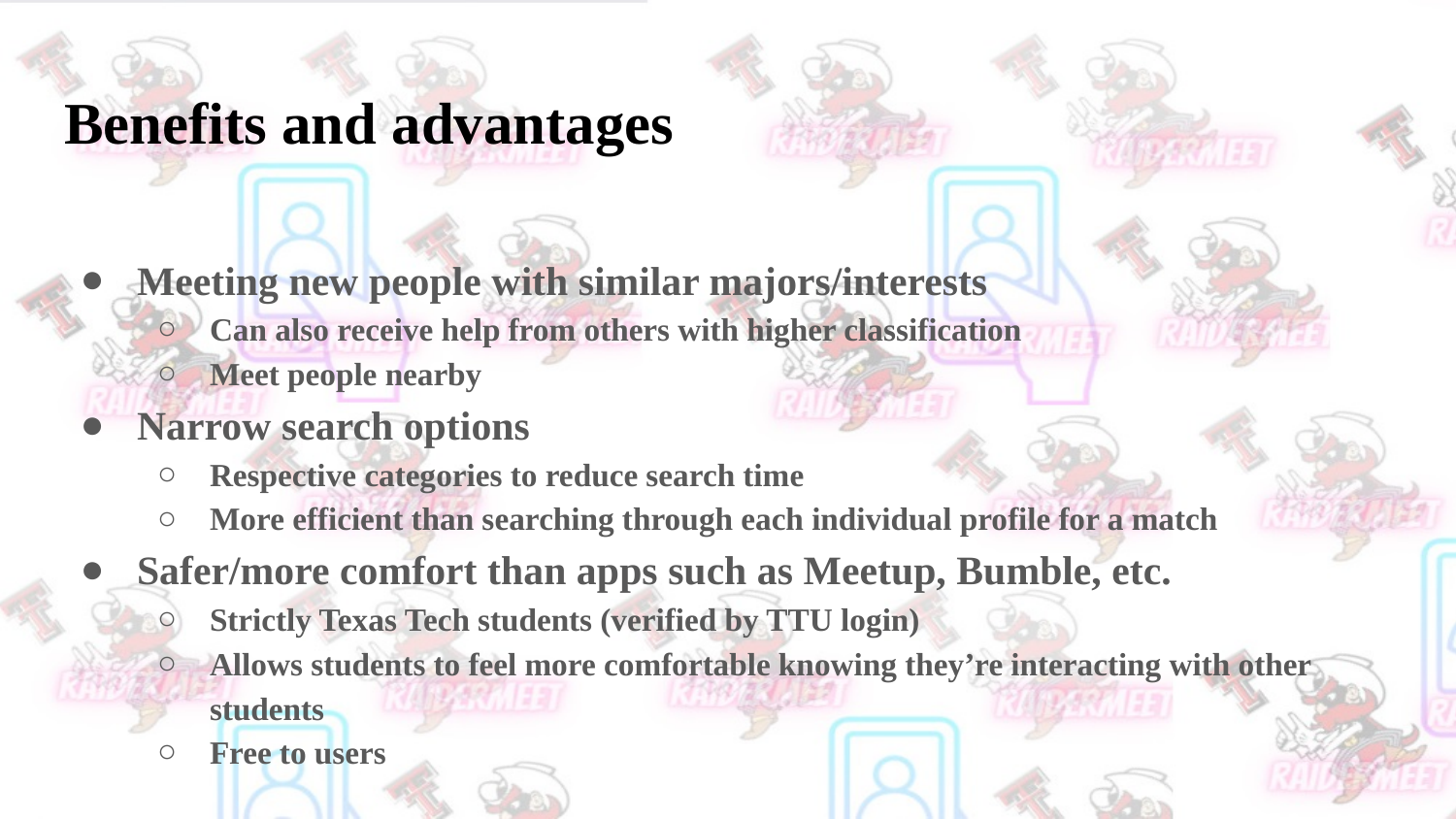

# Benefits and advantages
Meeting new people with similar majors/interests
Can also receive help from others with higher classification
Meet people nearby
Narrow search options
Respective categories to reduce search time
More efficient than searching through each individual profile for a match
Safer/more comfort than apps such as Meetup, Bumble, etc.
Strictly Texas Tech students (verified by TTU login)
Allows students to feel more comfortable knowing they’re interacting with other students
Free to users